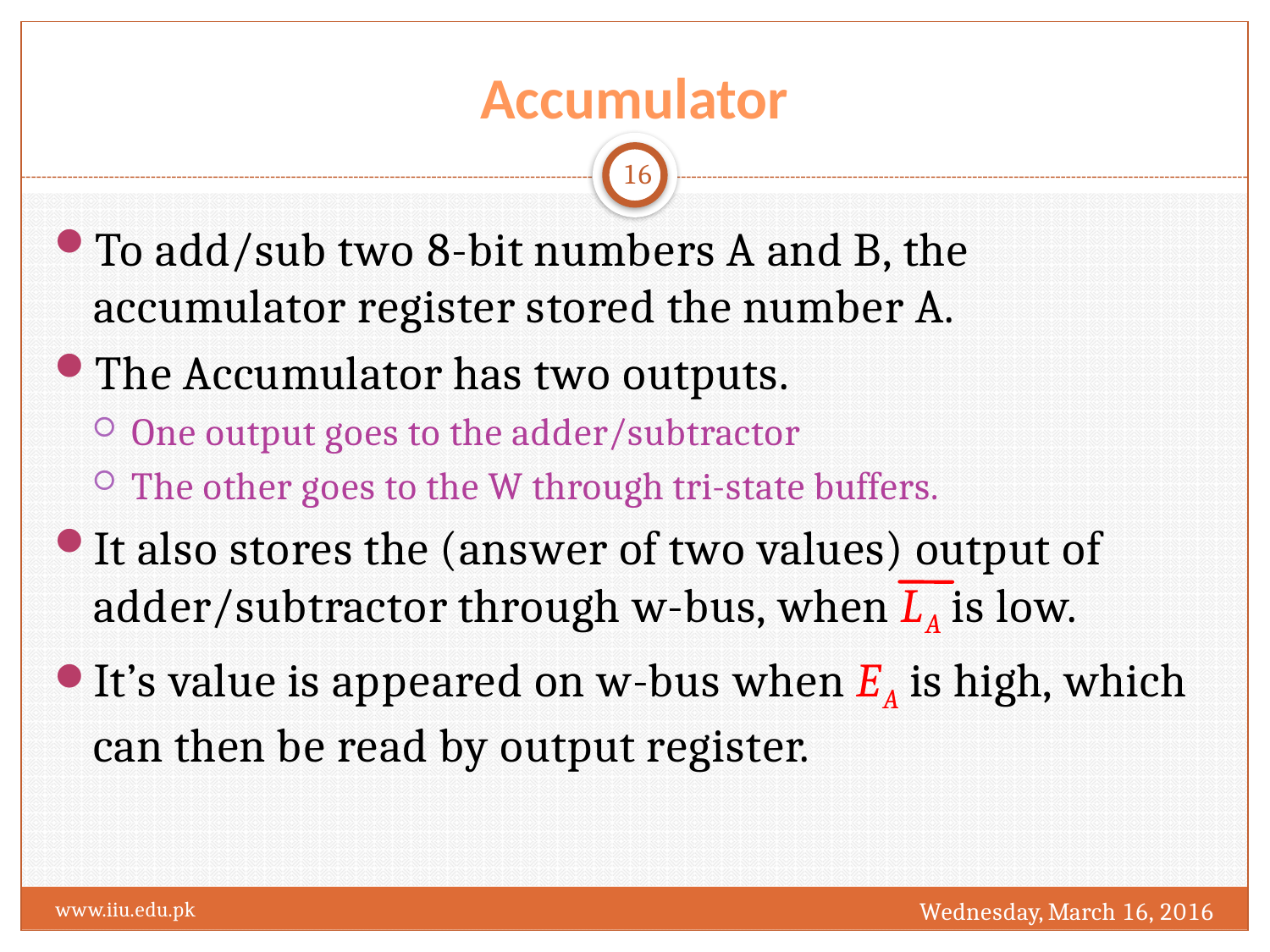

# Accumulator
16
To add/sub two 8-bit numbers A and B, the accumulator register stored the number A.
The Accumulator has two outputs.
One output goes to the adder/subtractor
The other goes to the W through tri-state buffers.
It also stores the (answer of two values) output of adder/subtractor through w-bus, when LA is low.
It’s value is appeared on w-bus when EA is high, which can then be read by output register.

Wednesday, March 16, 2016
www.iiu.edu.pk